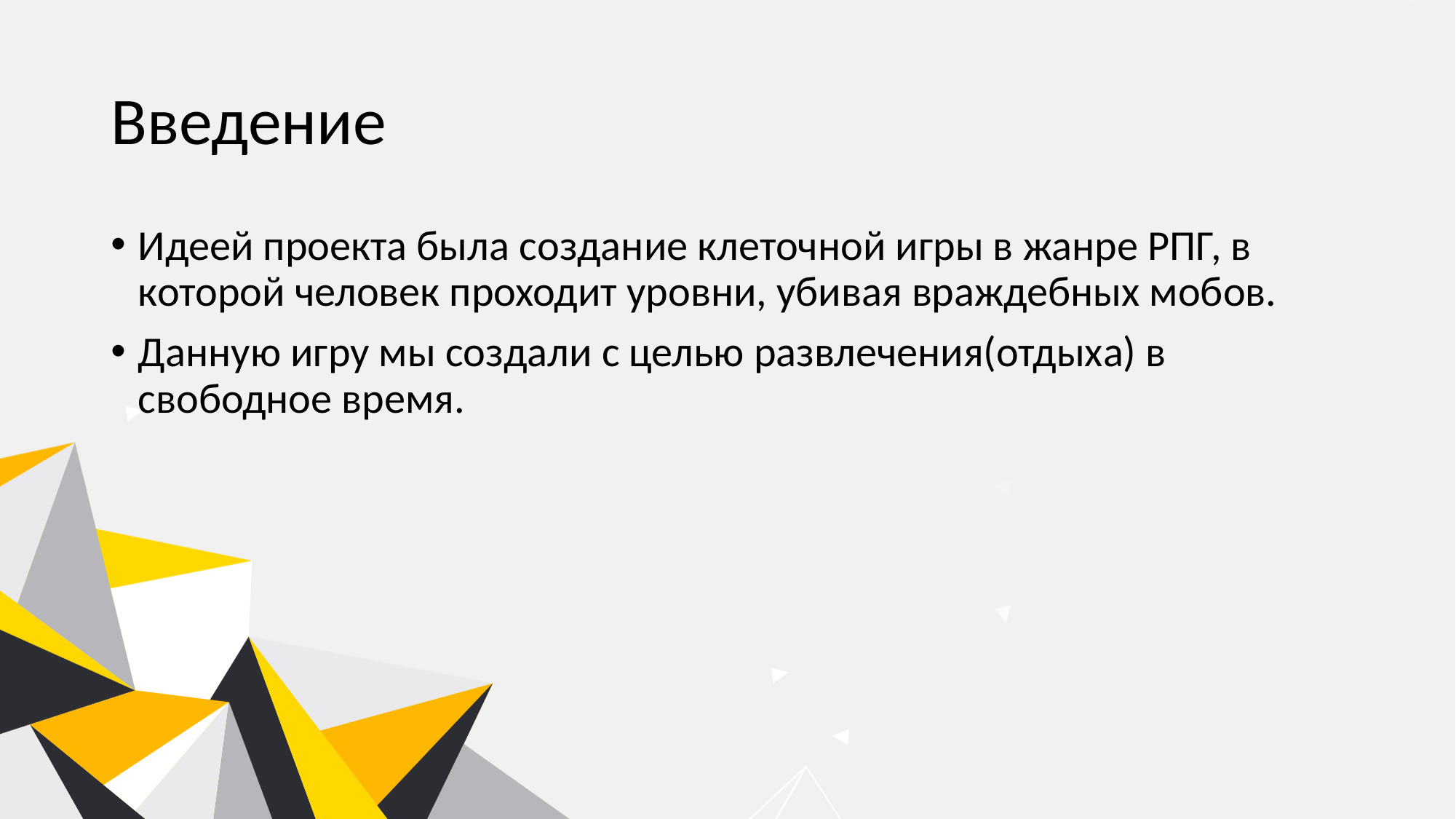

# Введение
Идеей проекта была создание клеточной игры в жанре РПГ, в которой человек проходит уровни, убивая враждебных мобов.
Данную игру мы создали с целью развлечения(отдыха) в свободное время.